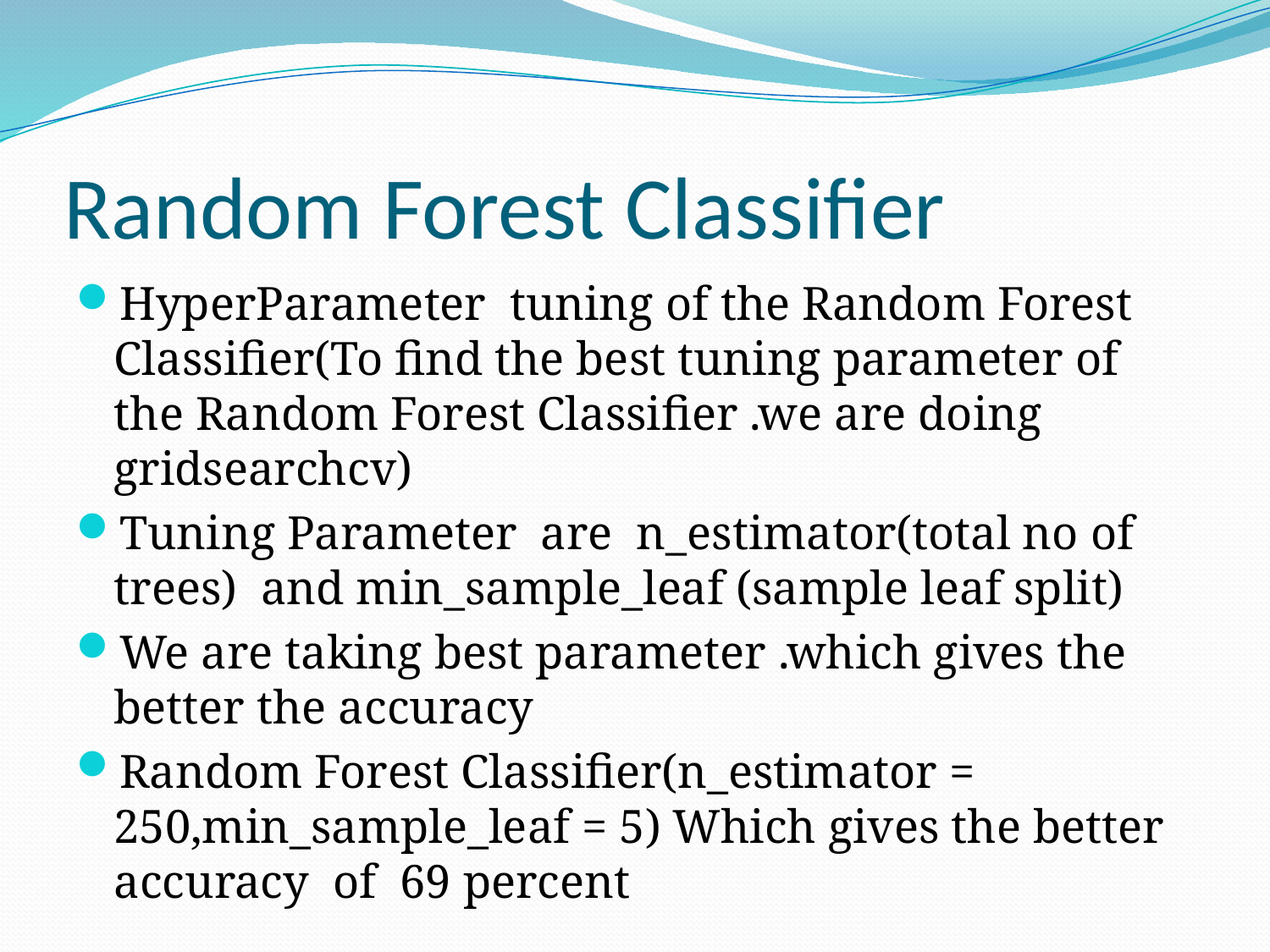

# Random Forest Classifier
HyperParameter  tuning of the Random Forest Classifier(To find the best tuning parameter of the Random Forest Classifier .we are doing gridsearchcv)
Tuning Parameter  are  n_estimator(total no of trees)  and min_sample_leaf (sample leaf split)
We are taking best parameter .which gives the better the accuracy
Random Forest Classifier(n_estimator = 250,min_sample_leaf = 5) Which gives the better accuracy  of  69 percent